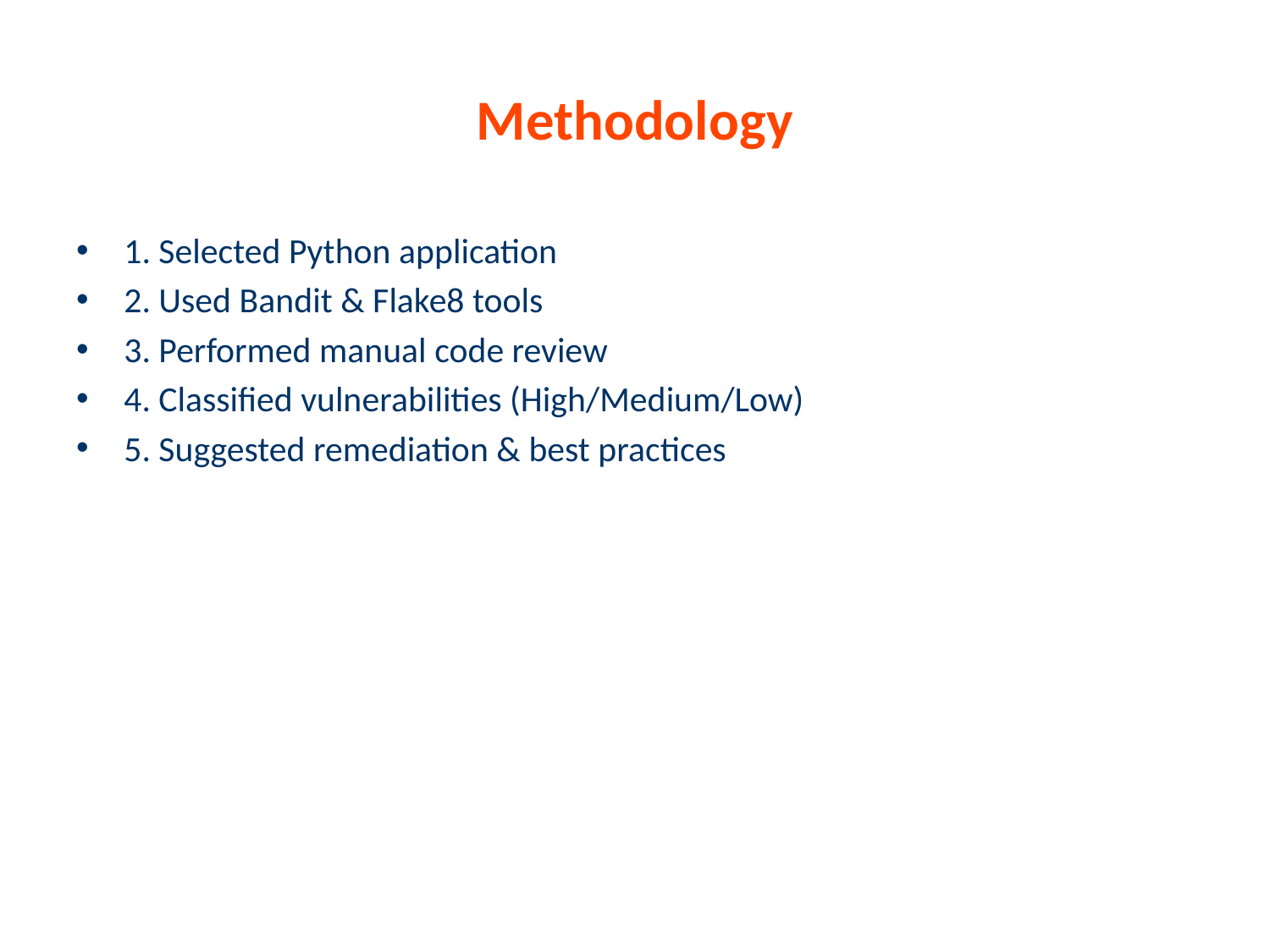

# Methodology
1. Selected Python application
2. Used Bandit & Flake8 tools
3. Performed manual code review
4. Classified vulnerabilities (High/Medium/Low)
5. Suggested remediation & best practices